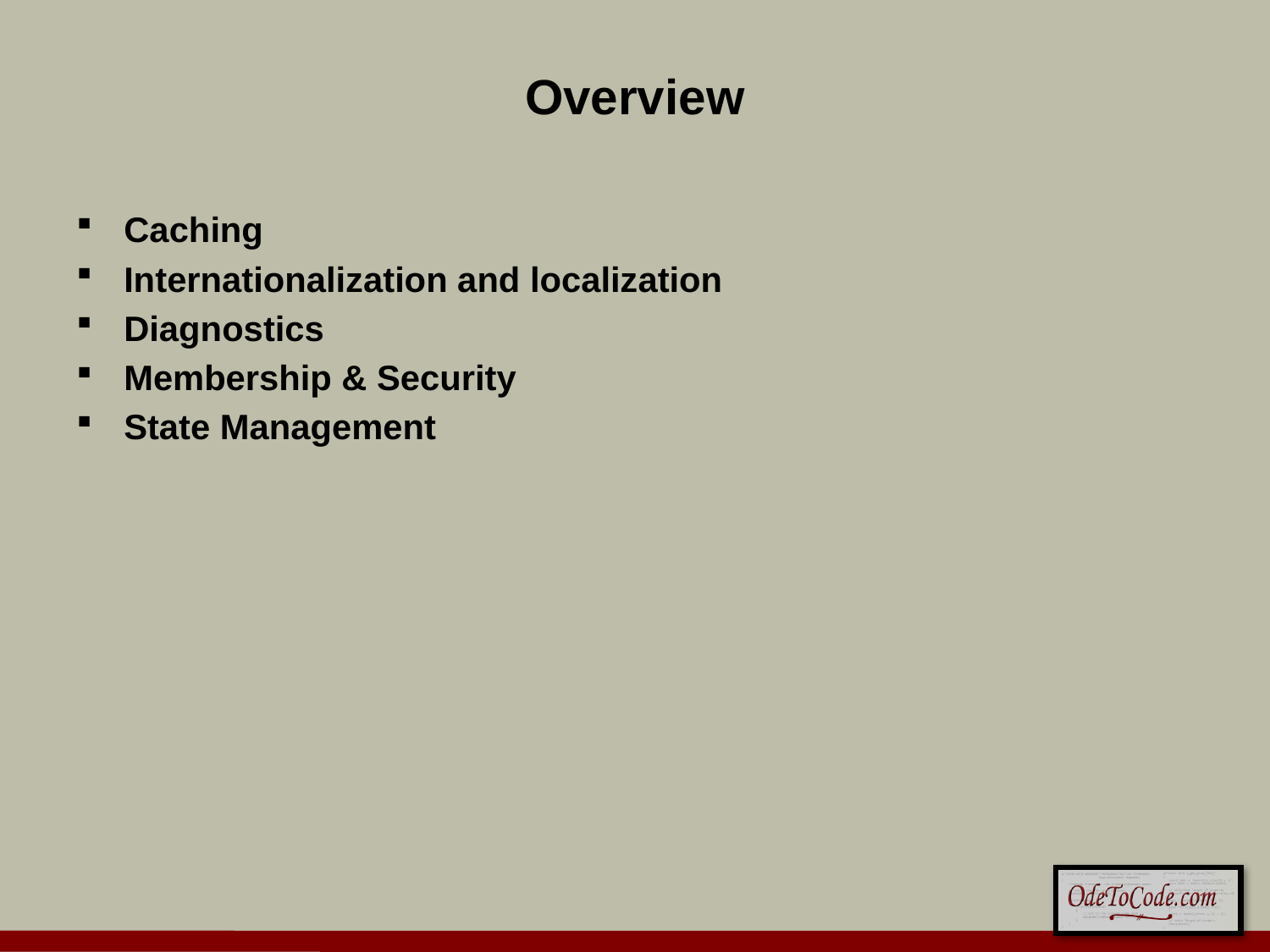

# Overview
Caching
Internationalization and localization
Diagnostics
Membership & Security
State Management